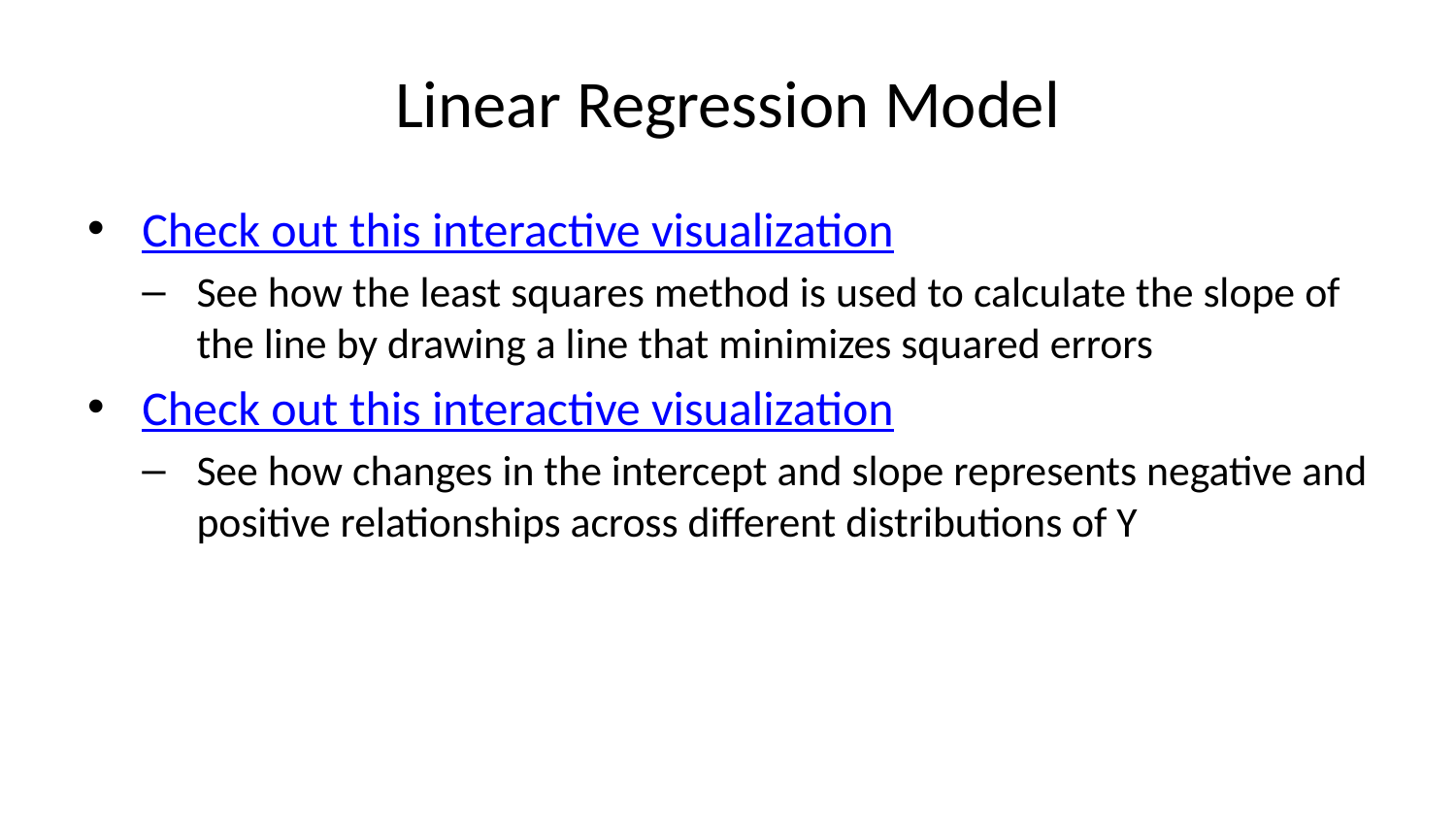

# Linear Regression Model
Check out this interactive visualization
See how the least squares method is used to calculate the slope of the line by drawing a line that minimizes squared errors
Check out this interactive visualization
See how changes in the intercept and slope represents negative and positive relationships across different distributions of Y